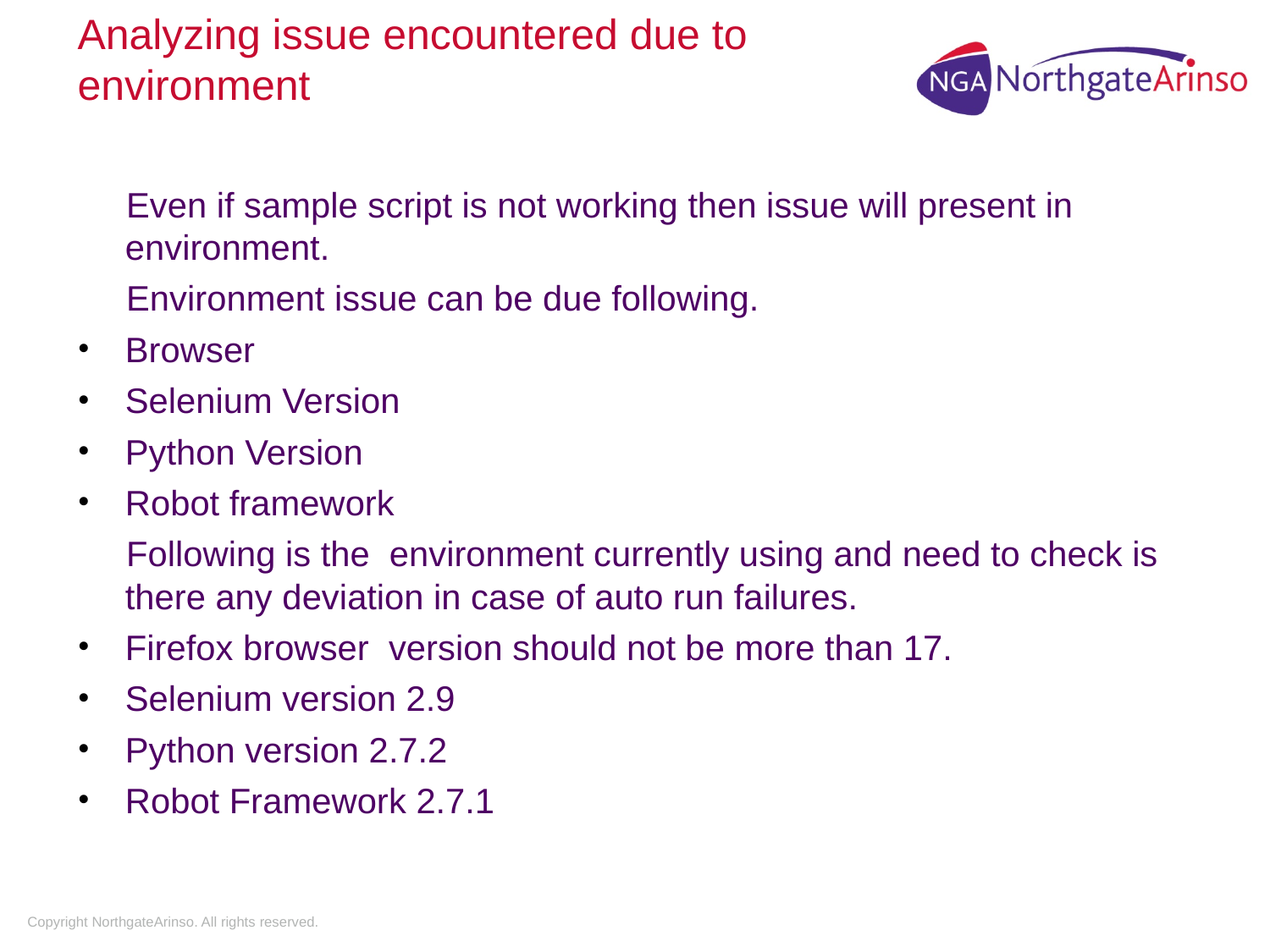

# Analyzing issue encountered due to environment
     Even if sample script is not working then issue will present in environment.
     Environment issue can be due following.
Browser
Selenium Version
Python Version
Robot framework
     Following is the  environment currently using and need to check is there any deviation in case of auto run failures.
Firefox browser  version should not be more than 17.
Selenium version 2.9
Python version 2.7.2
Robot Framework 2.7.1